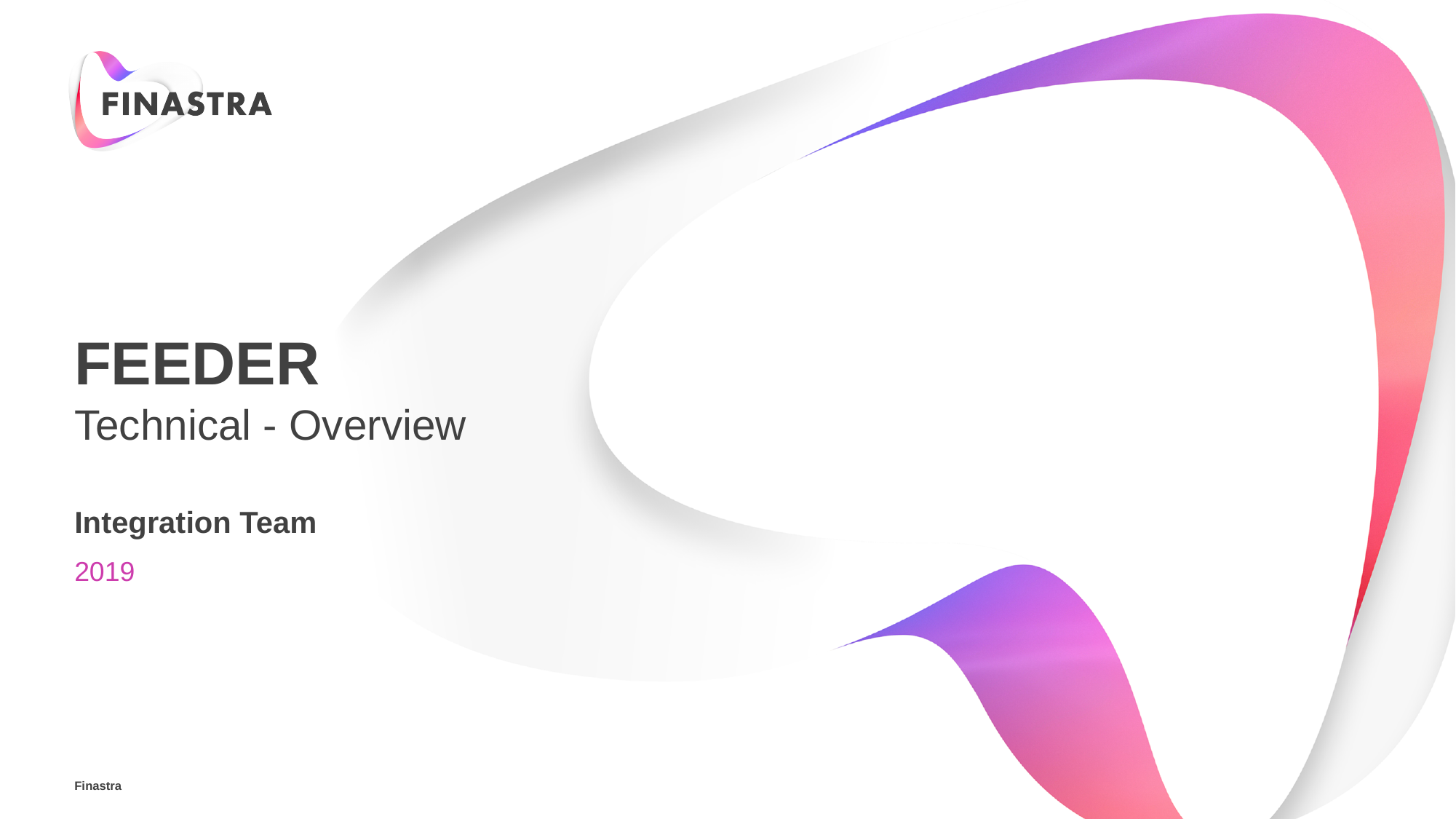

# Feeder
Technical - Overview
Integration Team
2019